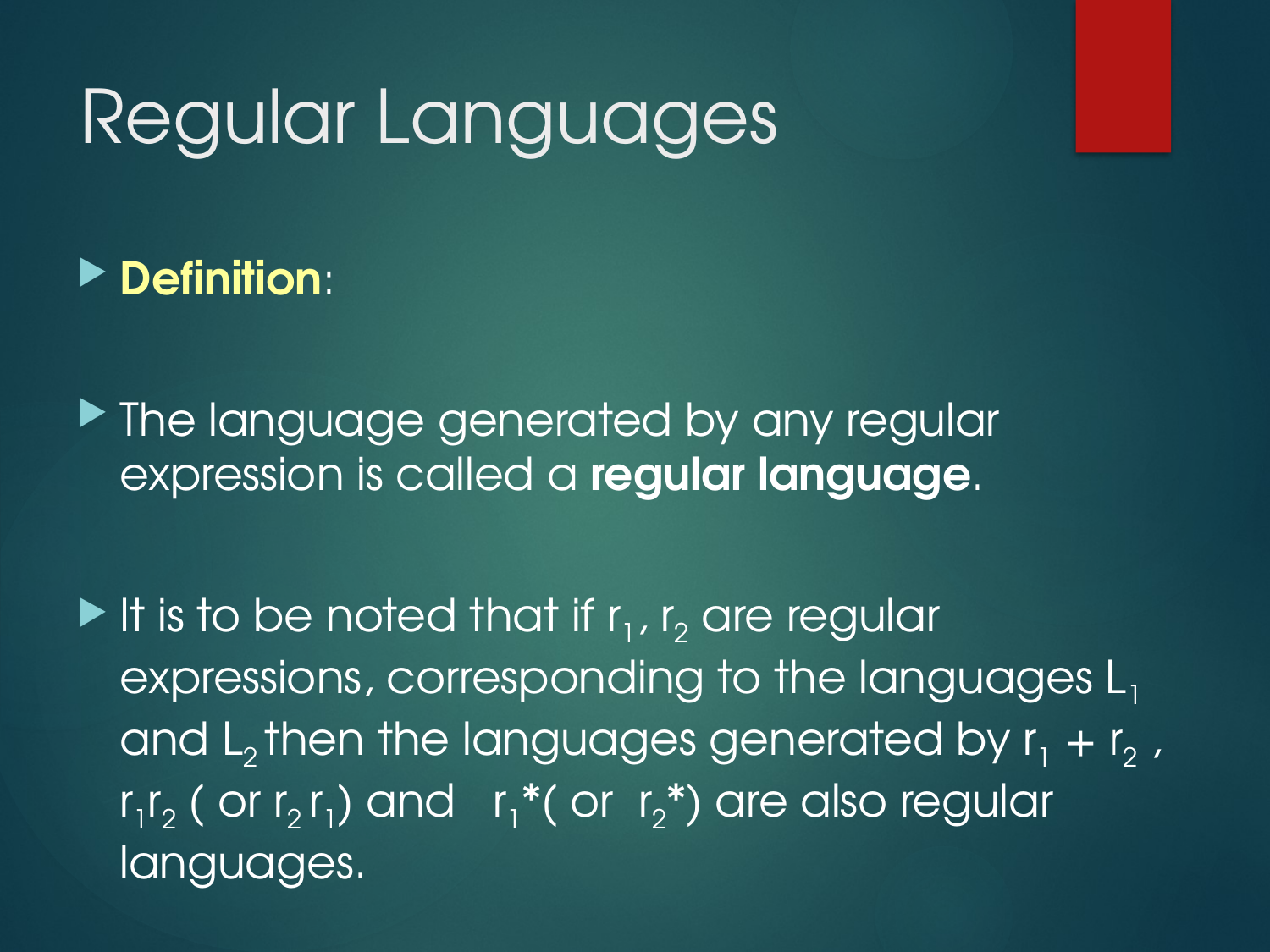

# Regular Languages
Definition:

The language generated by any regular expression is called a regular language.

It is to be noted that if r1, r2 are regular expressions, corresponding to the languages L1 and L2 then the languages generated by r1 + r2 , r1r2 ( or r2 r1) and   r1*( or  r2*) are also regular languages.